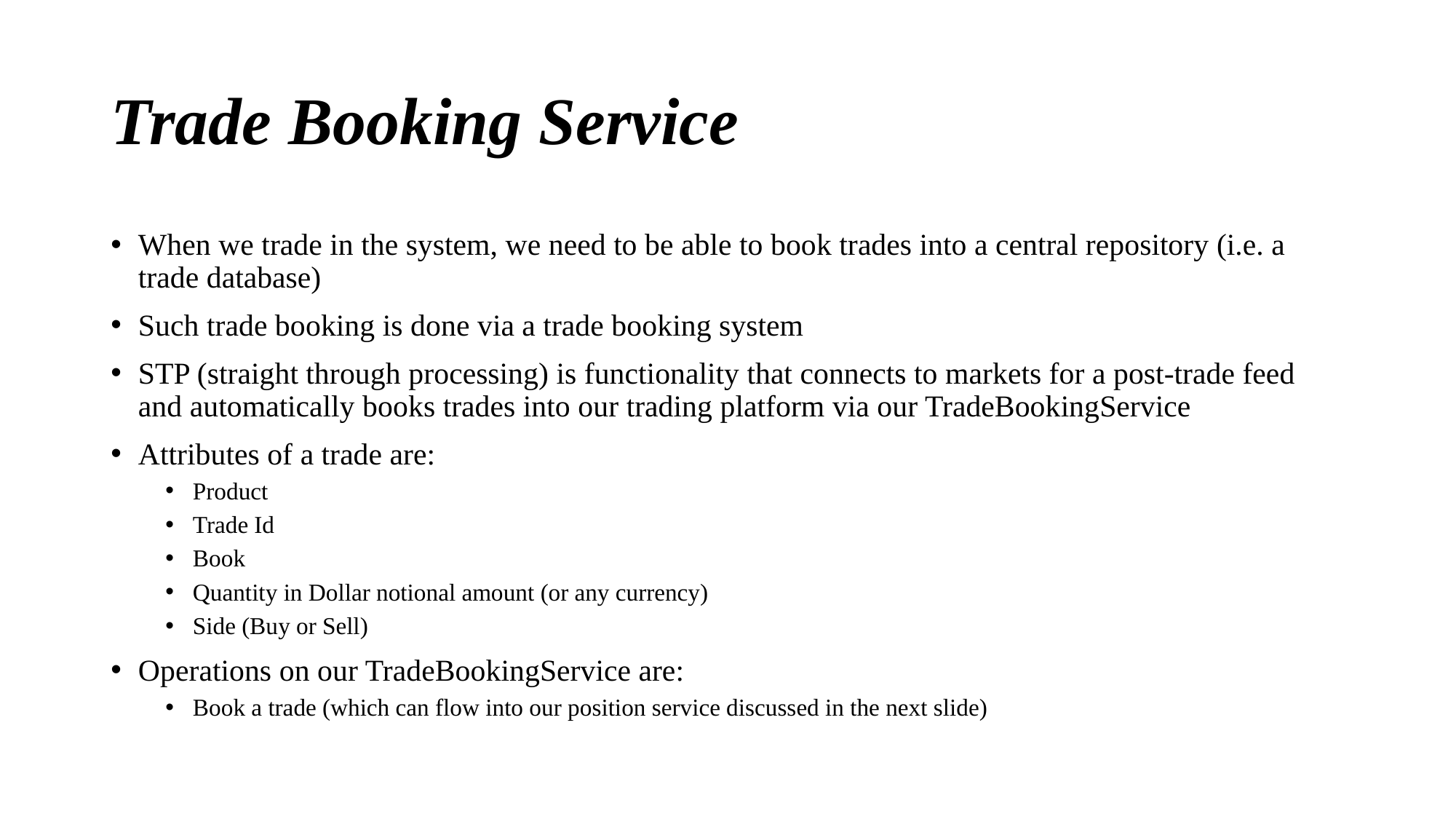

# Trade Booking Service
When we trade in the system, we need to be able to book trades into a central repository (i.e. a trade database)
Such trade booking is done via a trade booking system
STP (straight through processing) is functionality that connects to markets for a post-trade feed and automatically books trades into our trading platform via our TradeBookingService
Attributes of a trade are:
Product
Trade Id
Book
Quantity in Dollar notional amount (or any currency)
Side (Buy or Sell)
Operations on our TradeBookingService are:
Book a trade (which can flow into our position service discussed in the next slide)